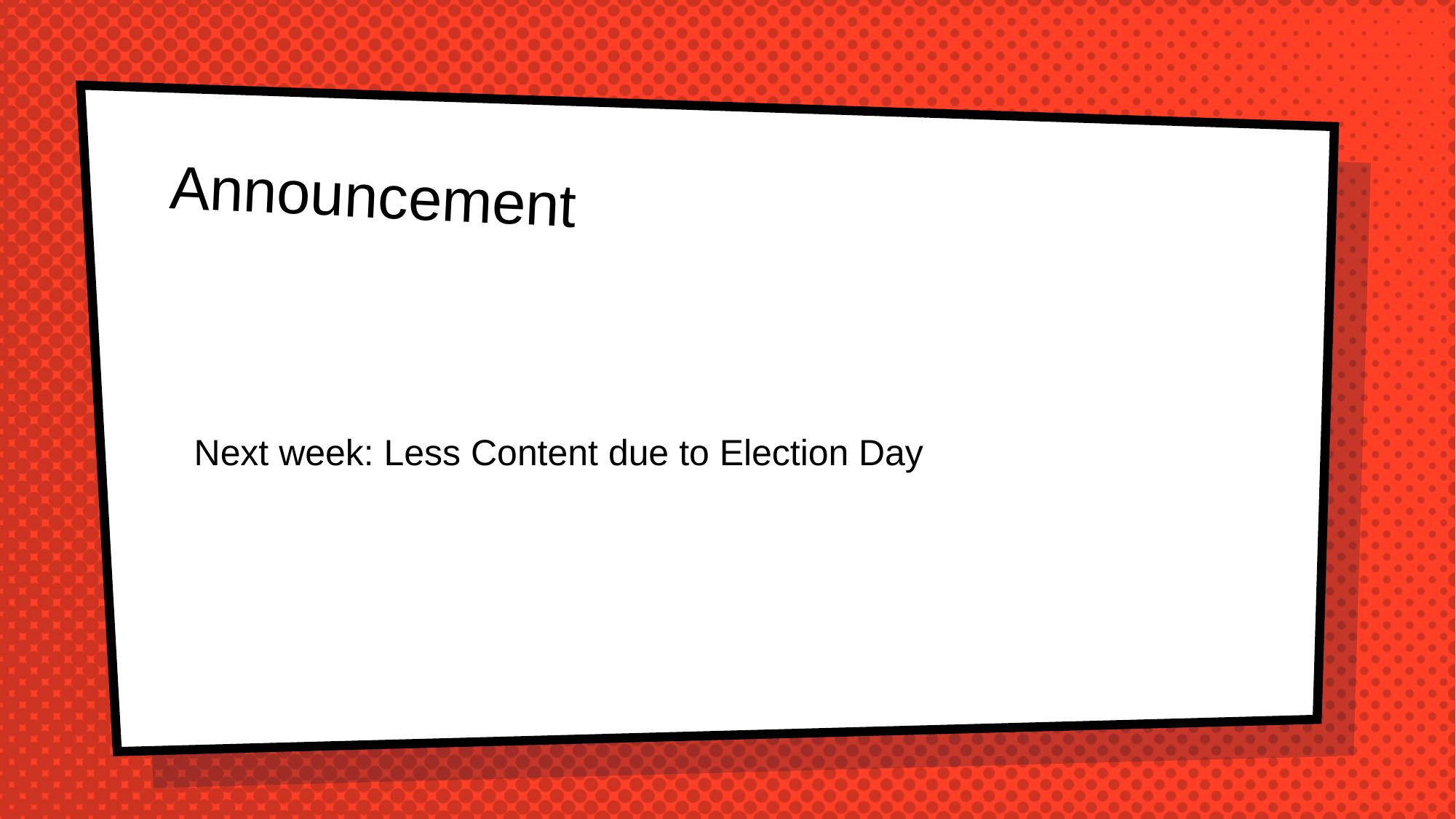

Announcement
Next week: Less Content due to Election Day